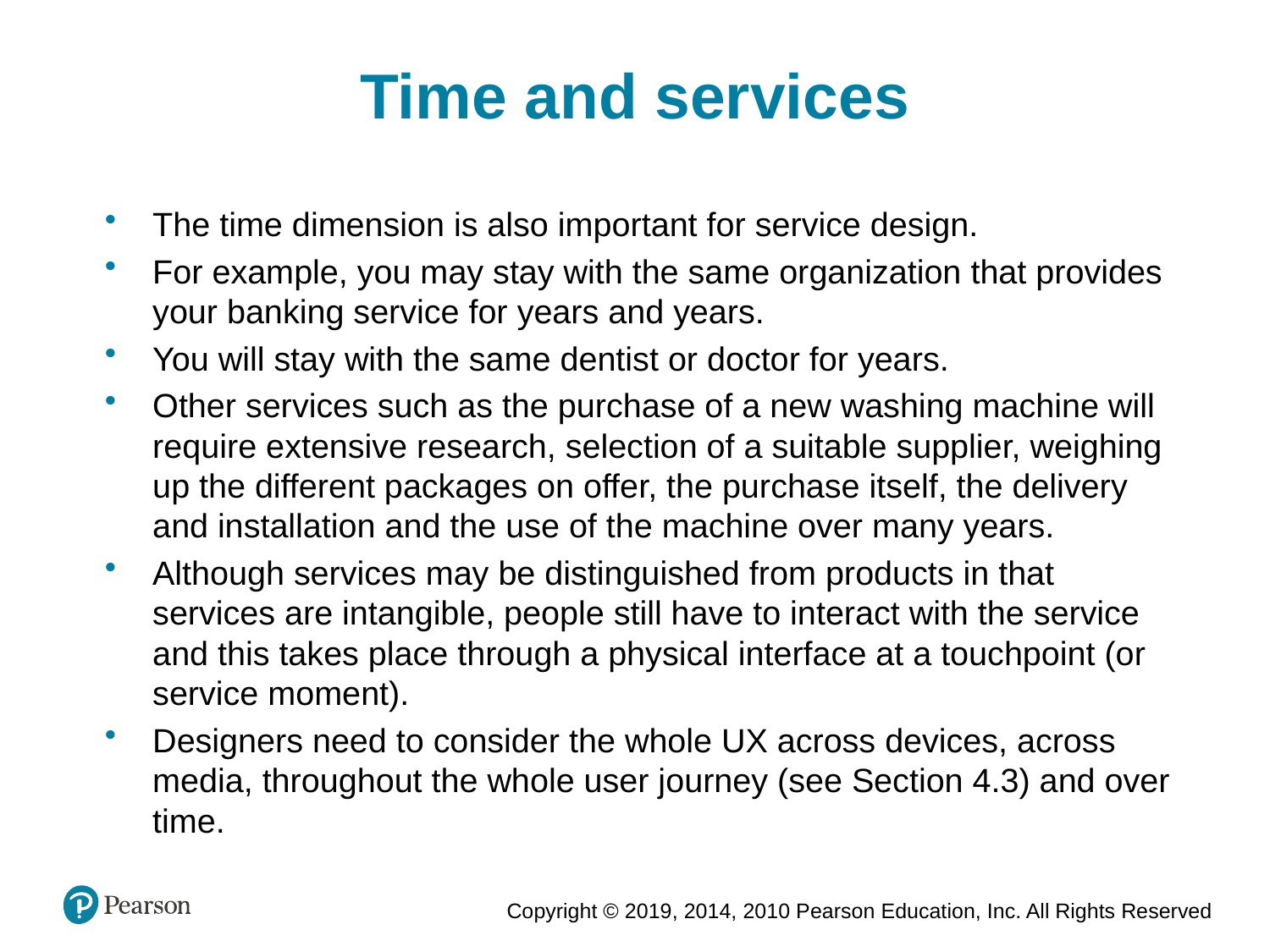

Time and services
The time dimension is also important for service design.
For example, you may stay with the same organization that provides your banking service for years and years.
You will stay with the same dentist or doctor for years.
Other services such as the purchase of a new washing machine will require extensive research, selection of a suitable supplier, weighing up the different packages on offer, the purchase itself, the delivery and installation and the use of the machine over many years.
Although services may be distinguished from products in that services are intangible, people still have to interact with the service and this takes place through a physical interface at a touchpoint (or service moment).
Designers need to consider the whole UX across devices, across media, throughout the whole user journey (see Section 4.3) and over time.